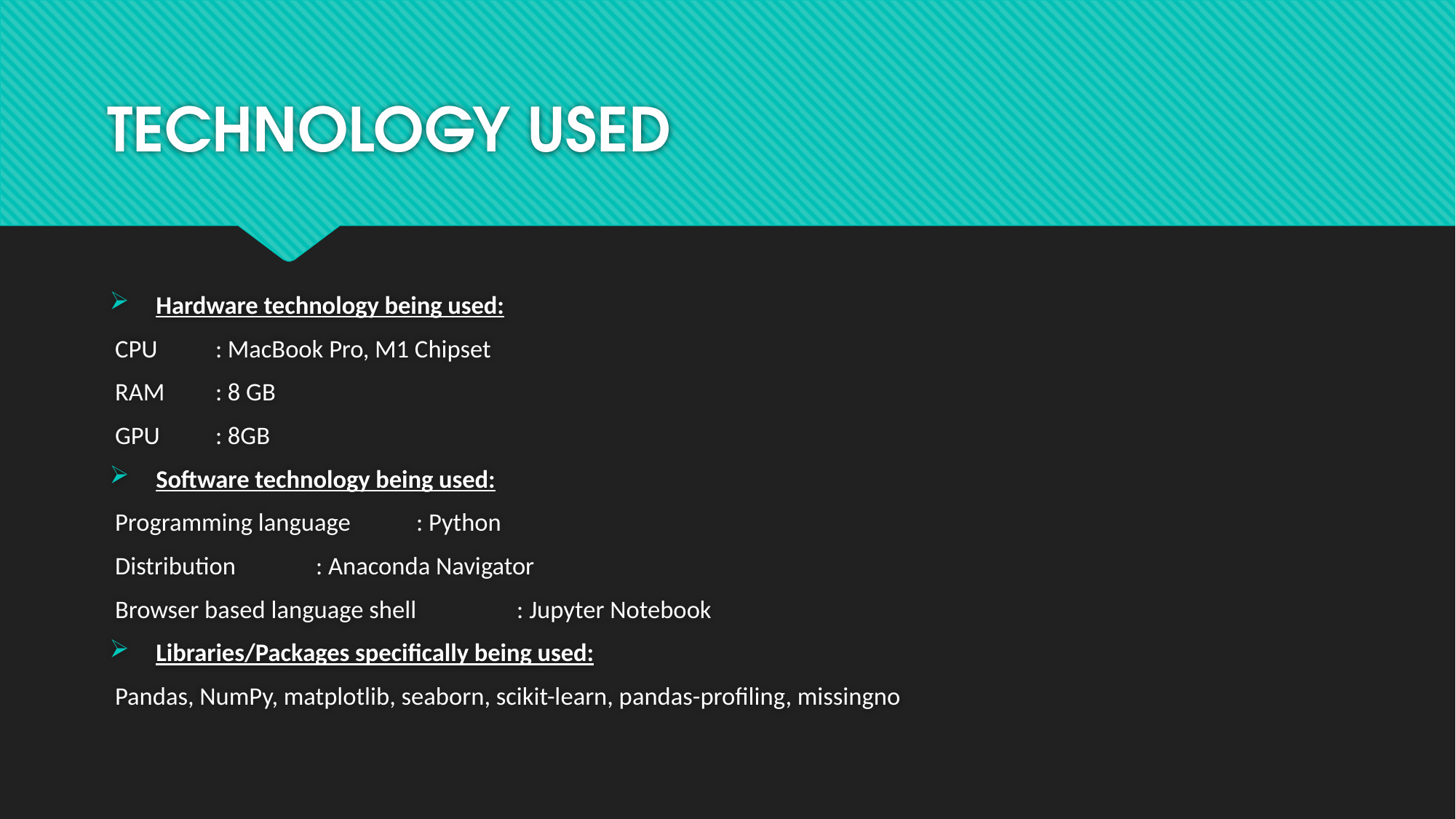

# TECHNOLOGY USED
 Hardware technology being used:
CPU 	: MacBook Pro, M1 Chipset
RAM 	: 8 GB
GPU 	: 8GB
 Software technology being used:
Programming language 	: Python
Distribution 				: Anaconda Navigator
Browser based language shell 		: Jupyter Notebook
 Libraries/Packages specifically being used:
Pandas, NumPy, matplotlib, seaborn, scikit-learn, pandas-profiling, missingno